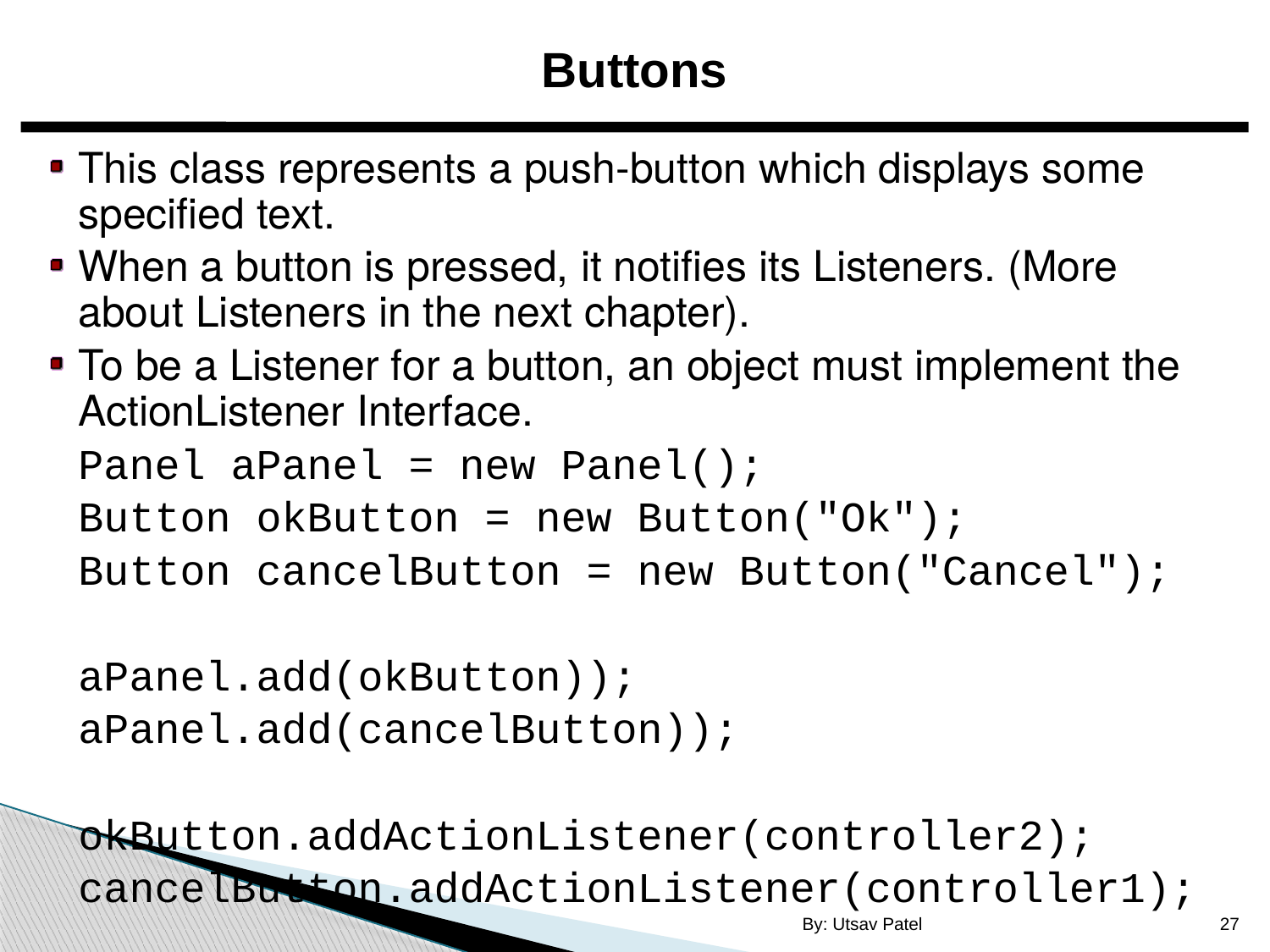

Buttons

This class represents a push-button which displays some specified text.
When a button is pressed, it notifies its Listeners. (More about Listeners in the next chapter).
To be a Listener for a button, an object must implement the ActionListener Interface.
	Panel aPanel = new Panel();
	Button okButton = new Button("Ok");
	Button cancelButton = new Button("Cancel");

	aPanel.add(okButton));
	aPanel.add(cancelButton));

	okButton.addActionListener(controller2);
	cancelButton.addActionListener(controller1);

By: Utsav Patel
27